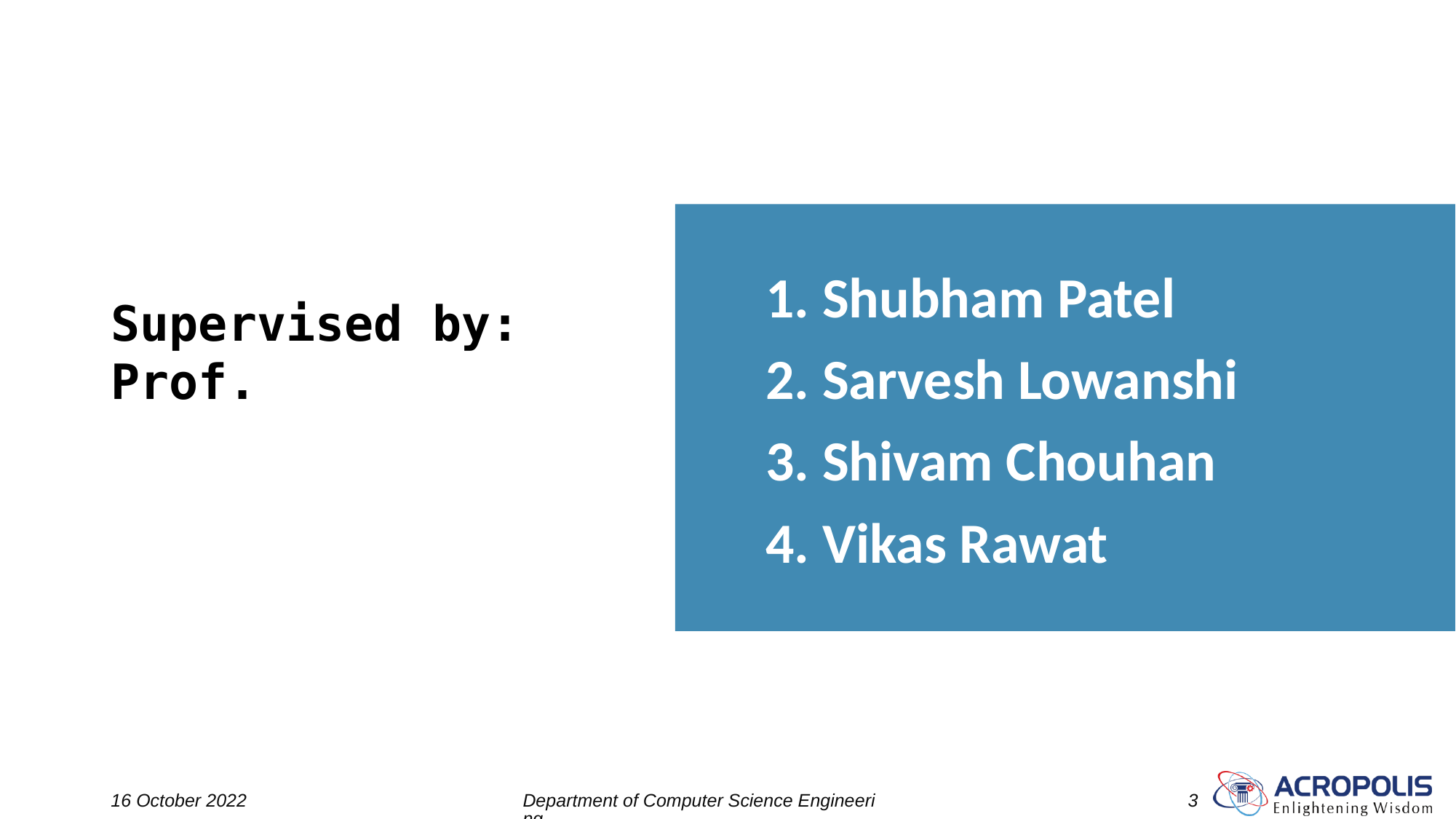

1. Shubham Patel
2. Sarvesh Lowanshi
3. Shivam Chouhan
4. Vikas Rawat
# Supervised by: Prof.
16 October 2022
Department of Computer Science Engineering
3